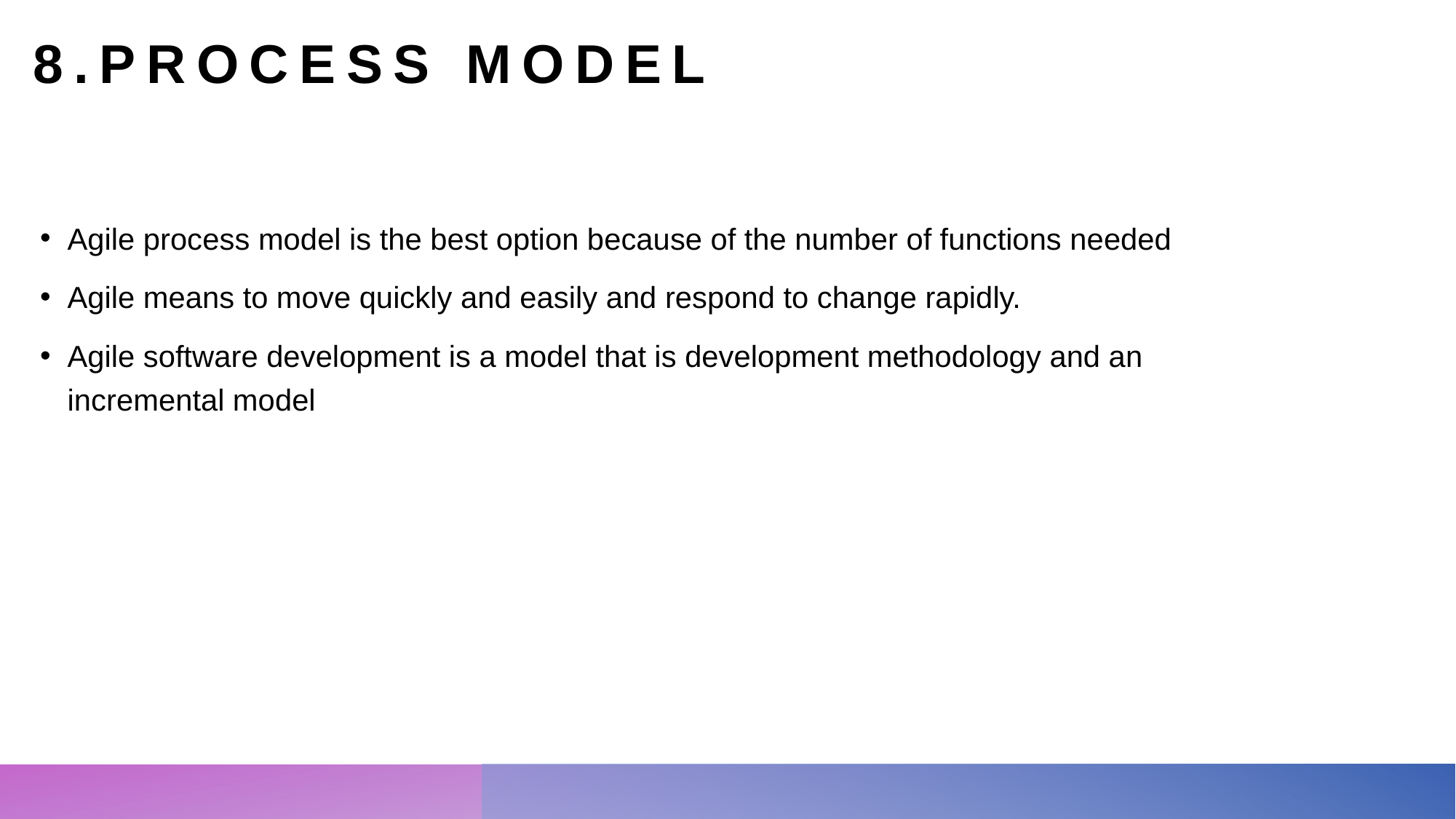

# 8.PROcess model
Agile process model is the best option because of the number of functions needed
Agile means to move quickly and easily and respond to change rapidly.
Agile software development is a model that is development methodology and an incremental model